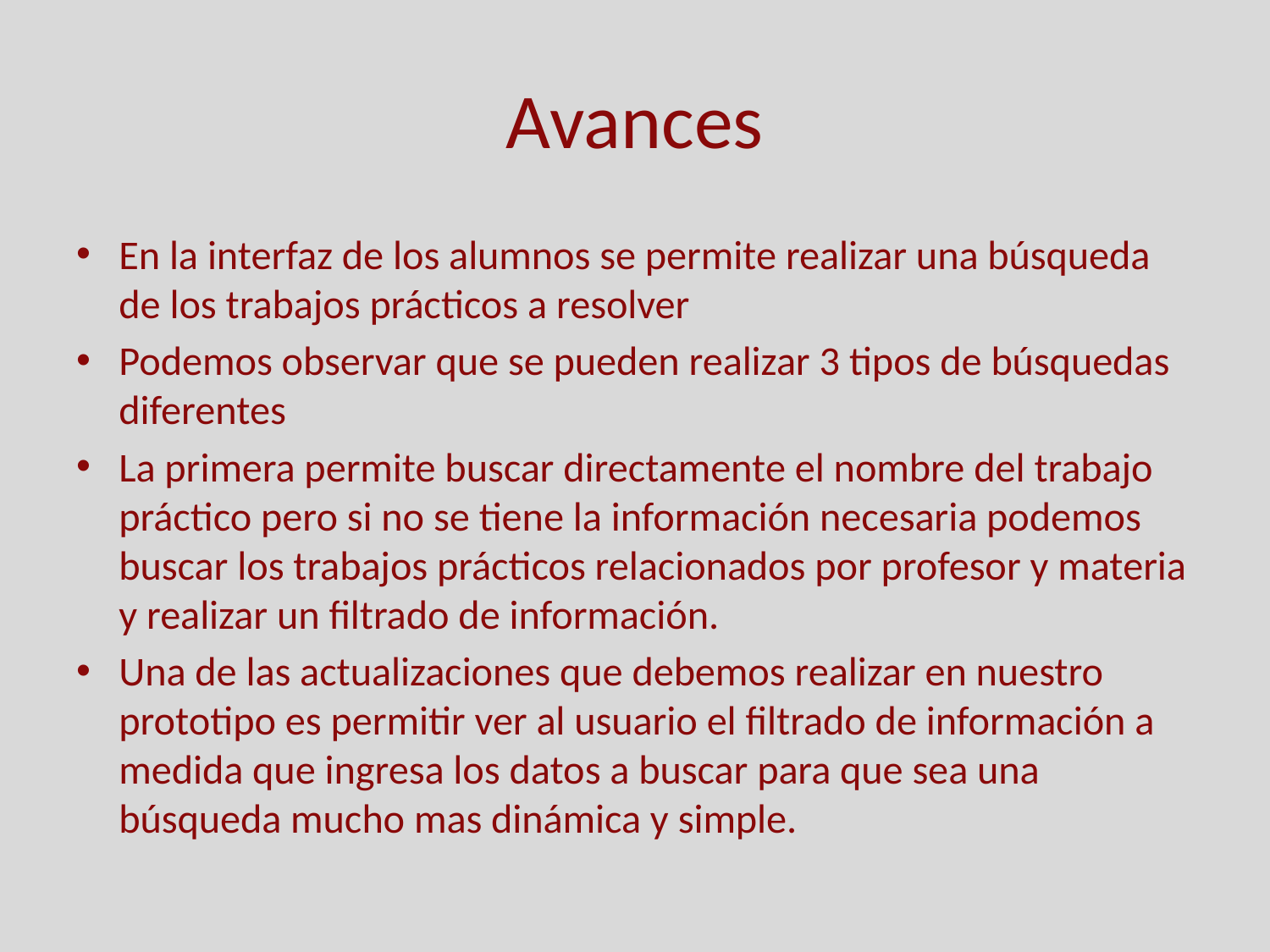

# Avances
En la interfaz de los alumnos se permite realizar una búsqueda de los trabajos prácticos a resolver
Podemos observar que se pueden realizar 3 tipos de búsquedas diferentes
La primera permite buscar directamente el nombre del trabajo práctico pero si no se tiene la información necesaria podemos buscar los trabajos prácticos relacionados por profesor y materia y realizar un filtrado de información.
Una de las actualizaciones que debemos realizar en nuestro prototipo es permitir ver al usuario el filtrado de información a medida que ingresa los datos a buscar para que sea una búsqueda mucho mas dinámica y simple.